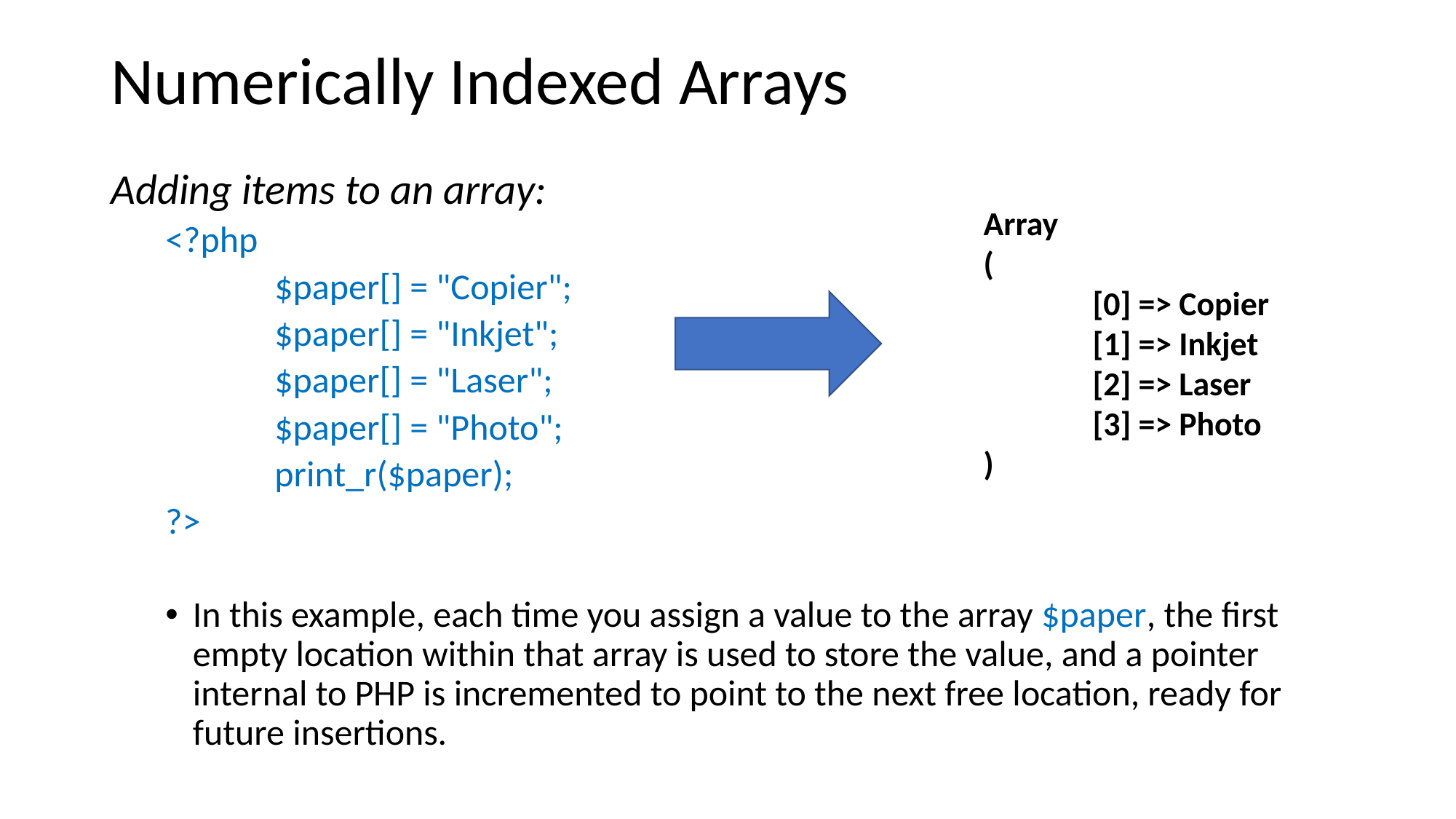

# Numerically Indexed Arrays
Adding items to an array:
<?php
	$paper[] = "Copier";
	$paper[] = "Inkjet";
	$paper[] = "Laser";
	$paper[] = "Photo";
	print_r($paper);
?>

In this example, each time you assign a value to the array $paper, the first empty location within that array is used to store the value, and a pointer internal to PHP is incremented to point to the next free location, ready for future insertions.
Array
(
	[0] => Copier
	[1] => Inkjet
	[2] => Laser
	[3] => Photo
)